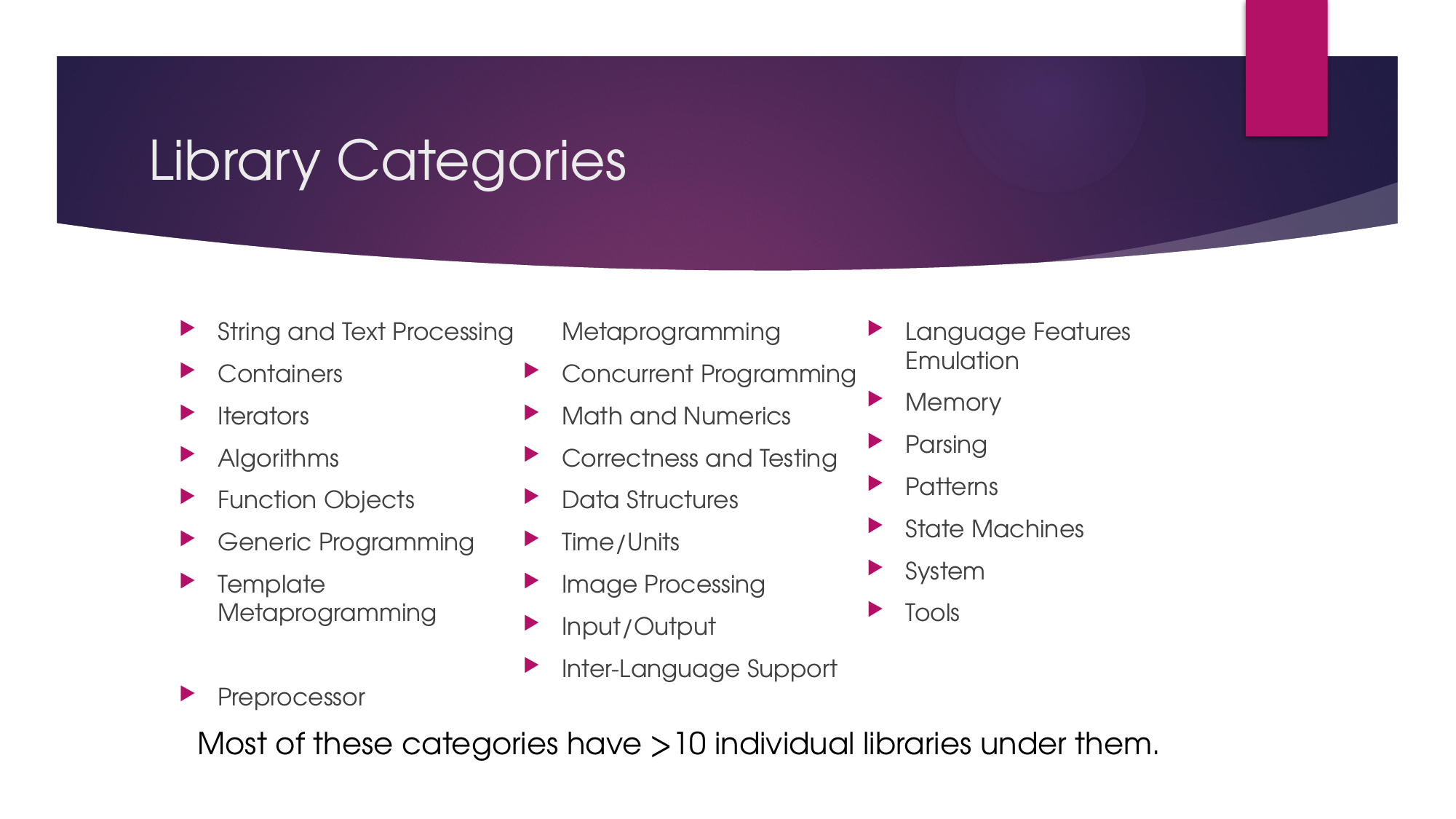

# Library Categories
String and Text Processing
Containers
Iterators
Algorithms
Function Objects
Generic Programming
Template Metaprogramming

Preprocessor Metaprogramming
Concurrent Programming
Math and Numerics
Correctness and Testing
Data Structures
Time/Units
Image Processing
Input/Output
Inter-Language Support
Language Features Emulation
Memory
Parsing
Patterns
State Machines
System
Tools

Most of these categories have >10 individual libraries under them.